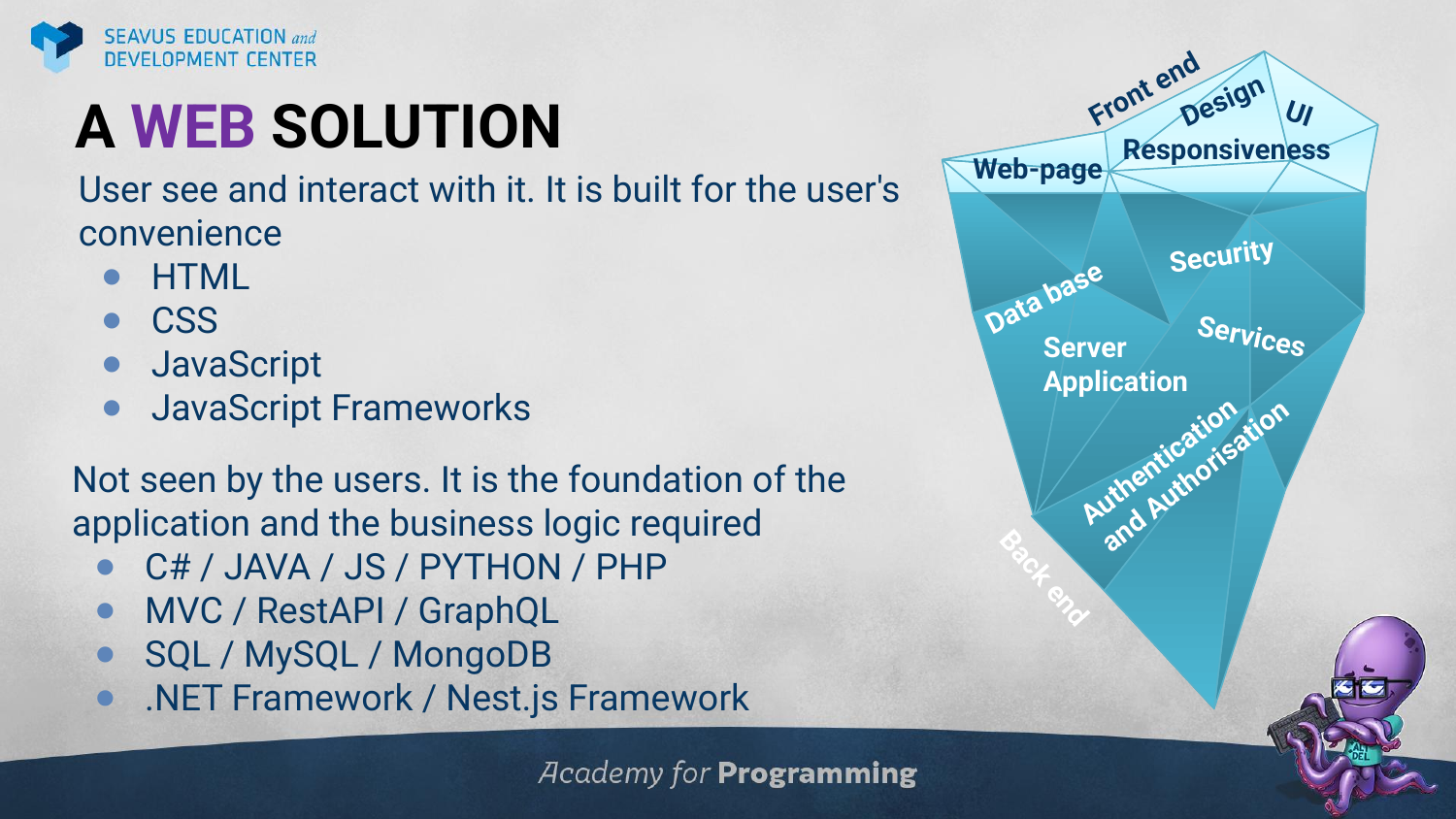

Front end

Design
# A WEB SOLUTION
UI
Responsiveness
Web-page
User see and interact with it. It is built for the user's convenience
HTML
CSS
JavaScript
JavaScript Frameworks
Security
Data base
Services
Server Application
Authentication and Authorisation
Not seen by the users. It is the foundation of the application and the business logic required
C# / JAVA / JS / PYTHON / PHP
MVC / RestAPI / GraphQL
SQL / MySQL / MongoDB
.NET Framework / Nest.js Framework
Back end